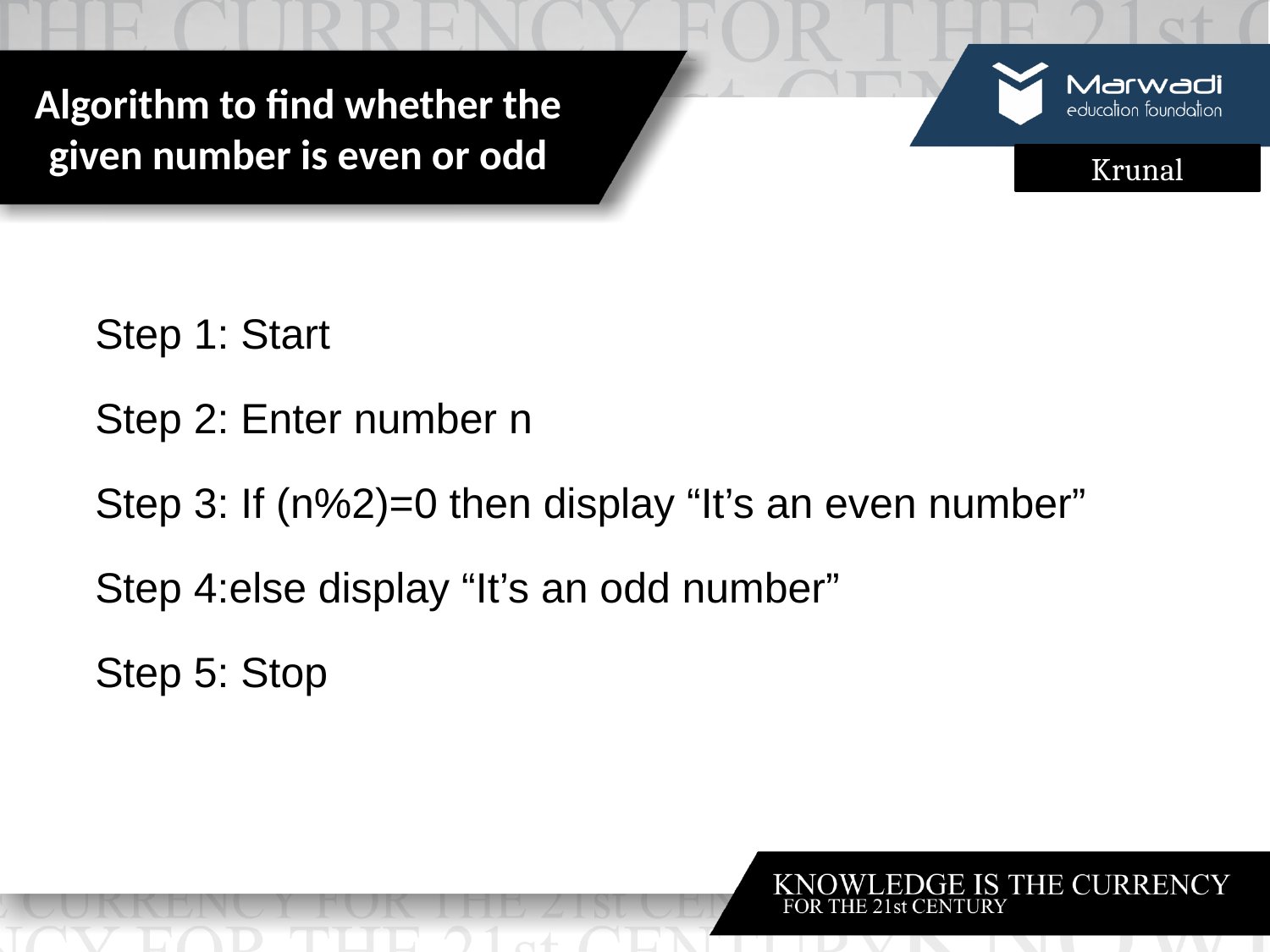

# Algorithm to find whether the given number is even or odd
Step 1: Start
Step 2: Enter number n
Step 3: If (n%2)=0 then display “It’s an even number”
Step 4:else display “It’s an odd number”
Step 5: Stop